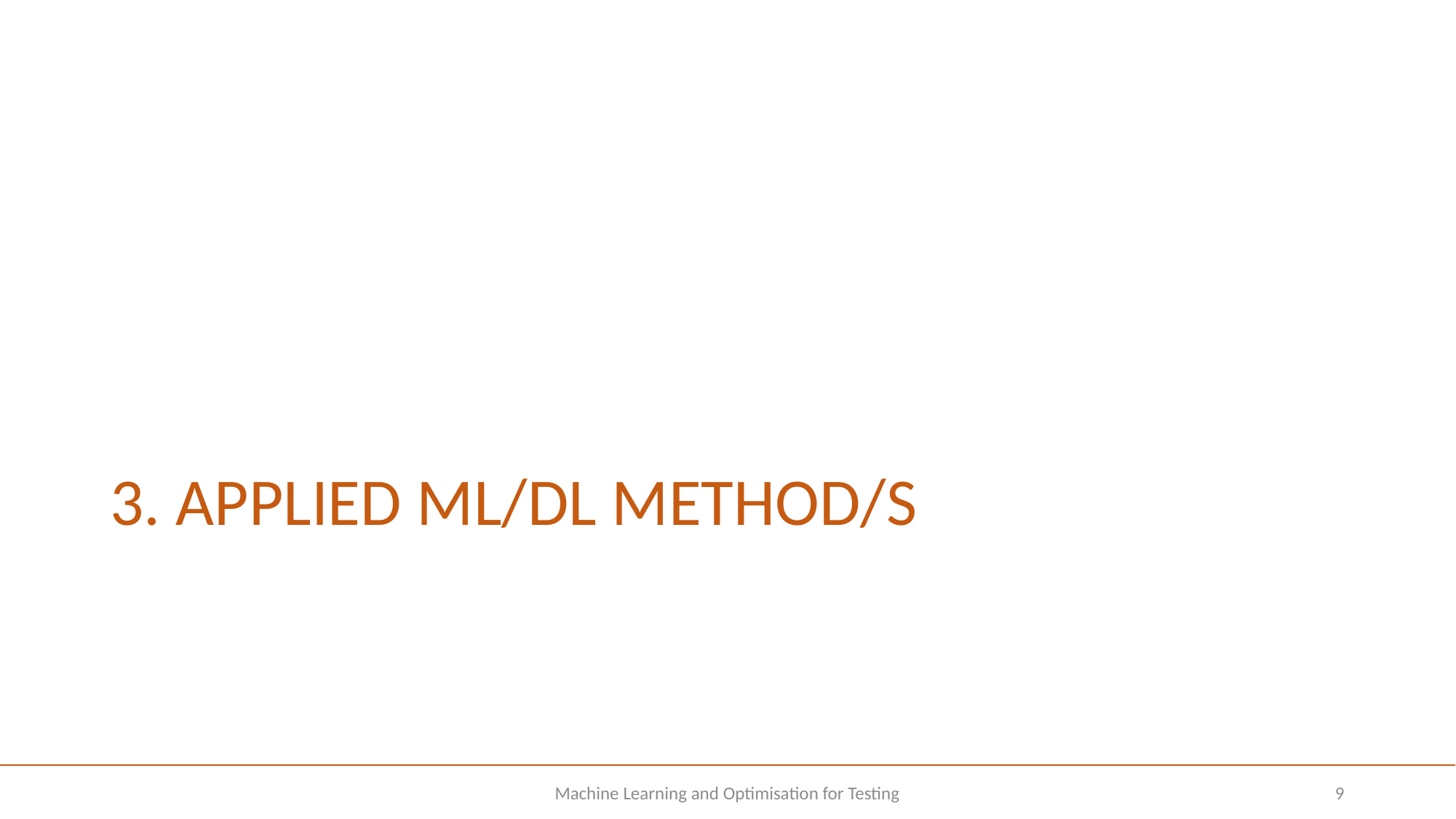

# 3. APPLIED ML/DL METHOD/S

Machine Learning and Optimisation for Testing
9